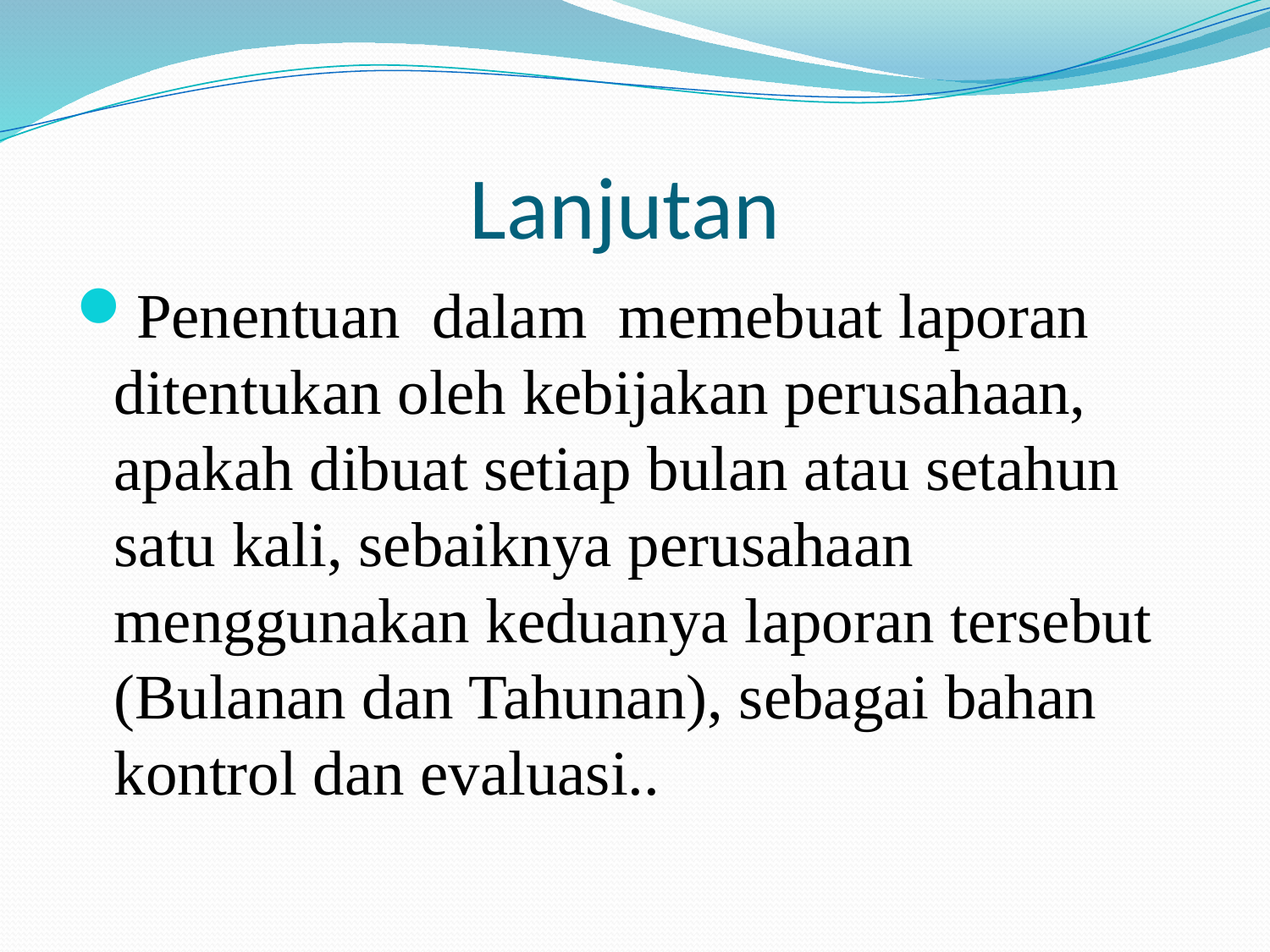

# Lanjutan
Penentuan  dalam  memebuat laporan ditentukan oleh kebijakan perusahaan, apakah dibuat setiap bulan atau setahun satu kali, sebaiknya perusahaan menggunakan keduanya laporan tersebut (Bulanan dan Tahunan), sebagai bahan kontrol dan evaluasi..